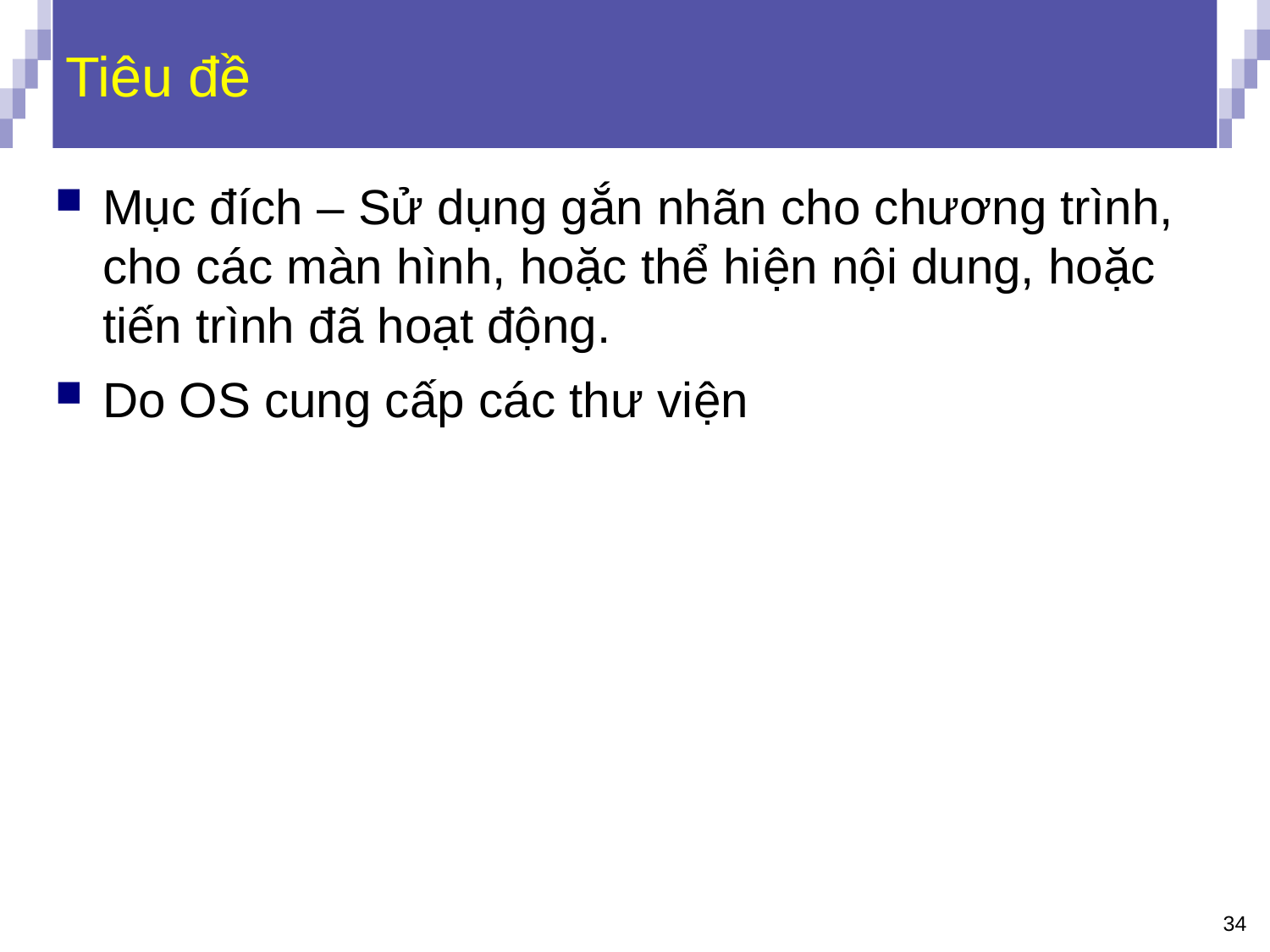

# Tiêu đề
Mục đích – Sử dụng gắn nhãn cho chương trình, cho các màn hình, hoặc thể hiện nội dung, hoặc tiến trình đã hoạt động.
Do OS cung cấp các thư viện
34